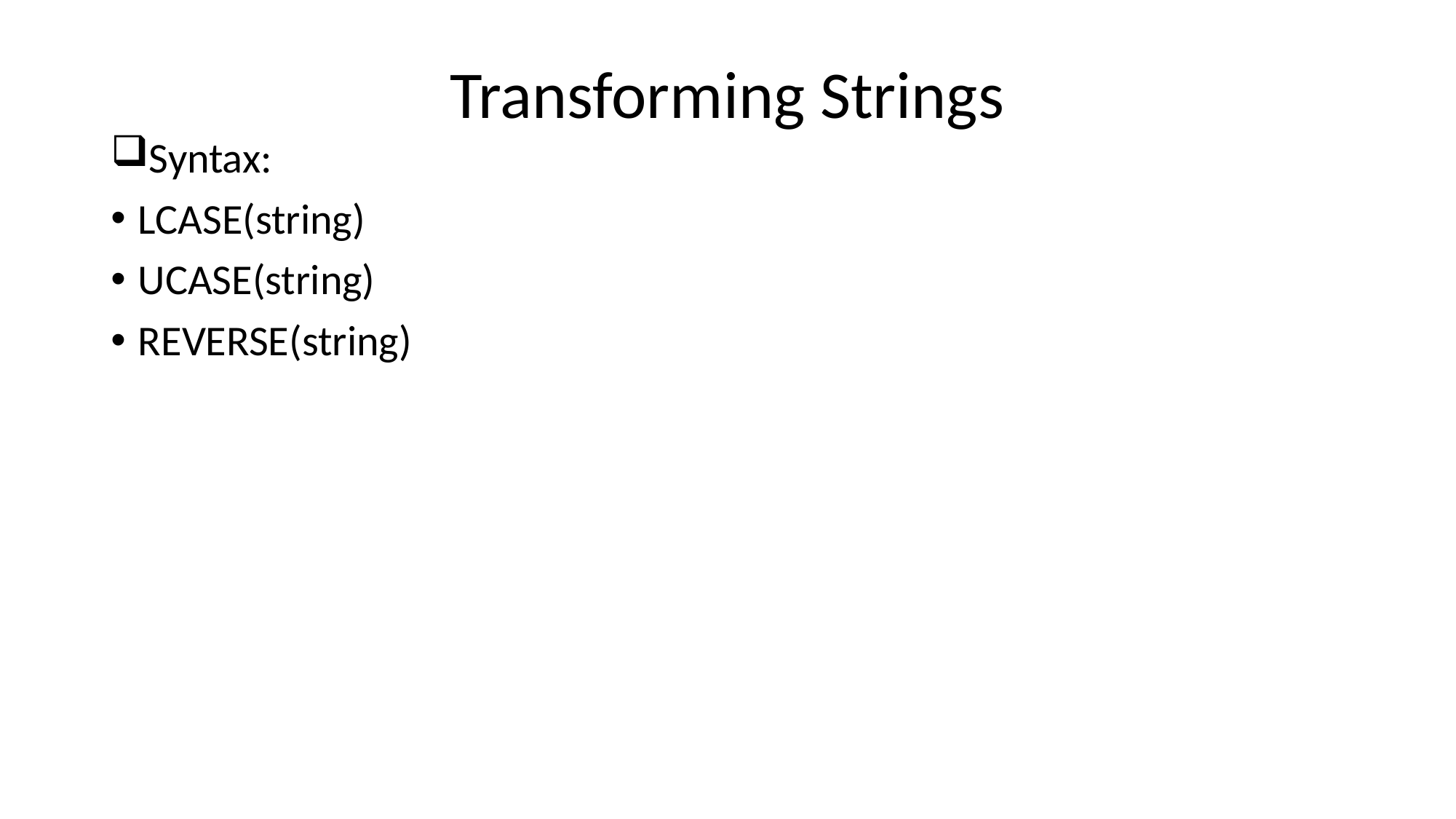

# Transforming Strings
Syntax:
LCASE(string)
UCASE(string)
REVERSE(string)